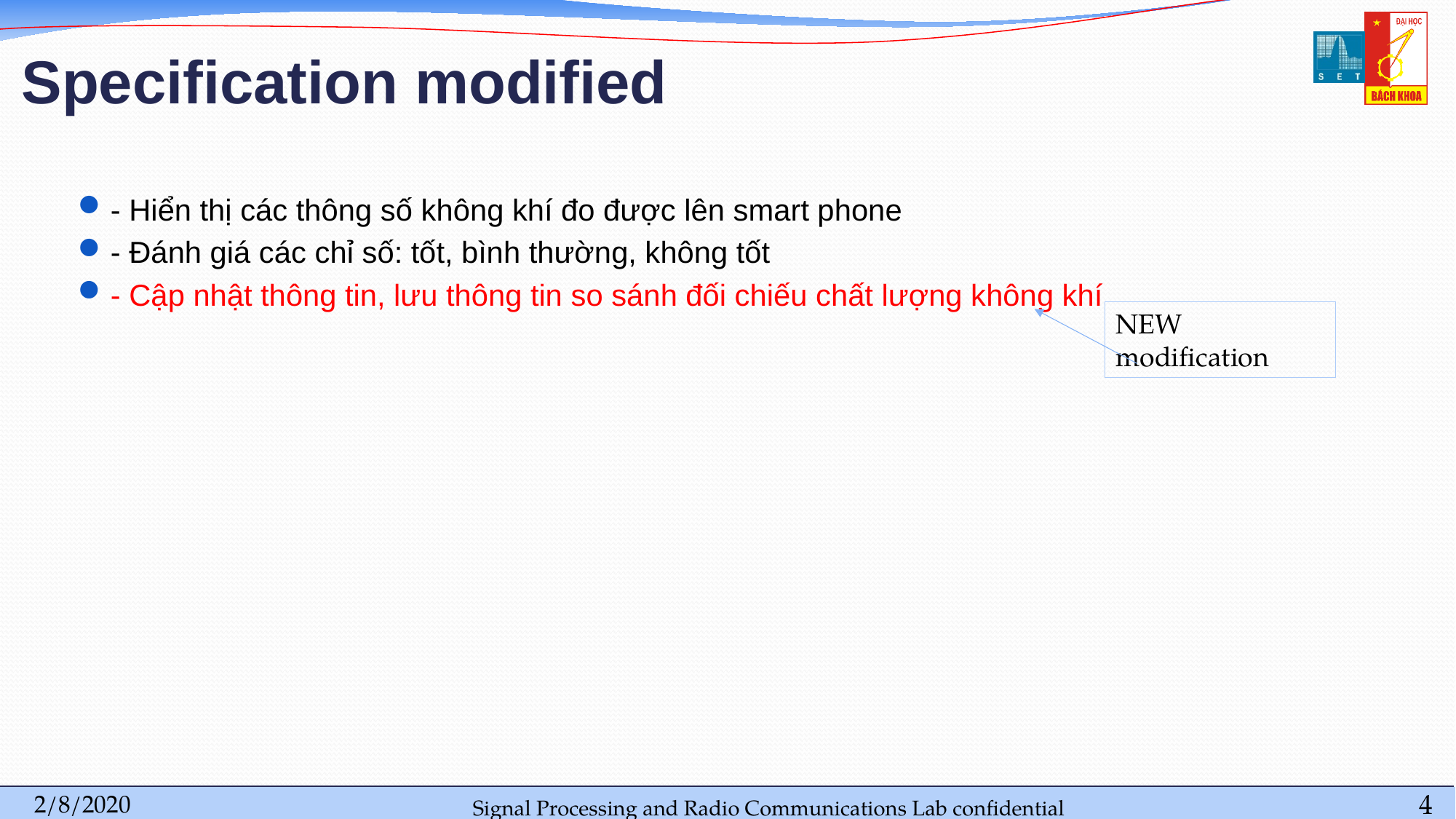

# Specification modified
- Hiển thị các thông số không khí đo được lên smart phone
- Đánh giá các chỉ số: tốt, bình thường, không tốt
- Cập nhật thông tin, lưu thông tin so sánh đối chiếu chất lượng không khí

NEW modification
Signal Processing and Radio Communications Lab confidential
2/8/2020
4